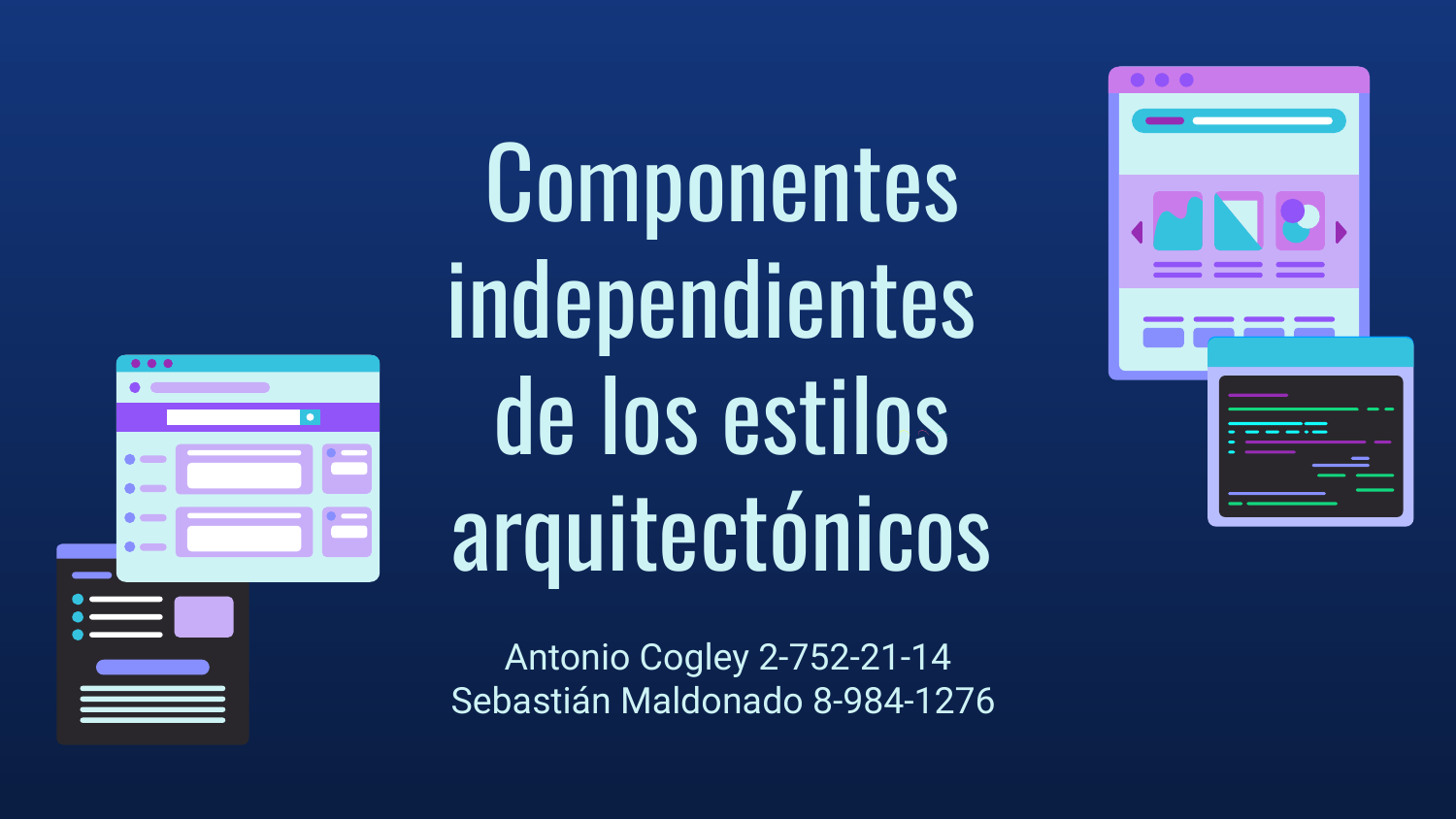

# Componentes independientes  de los estilos arquitectónicos

Antonio Cogley 2-752-21-14
Sebastián Maldonado 8-984-1276